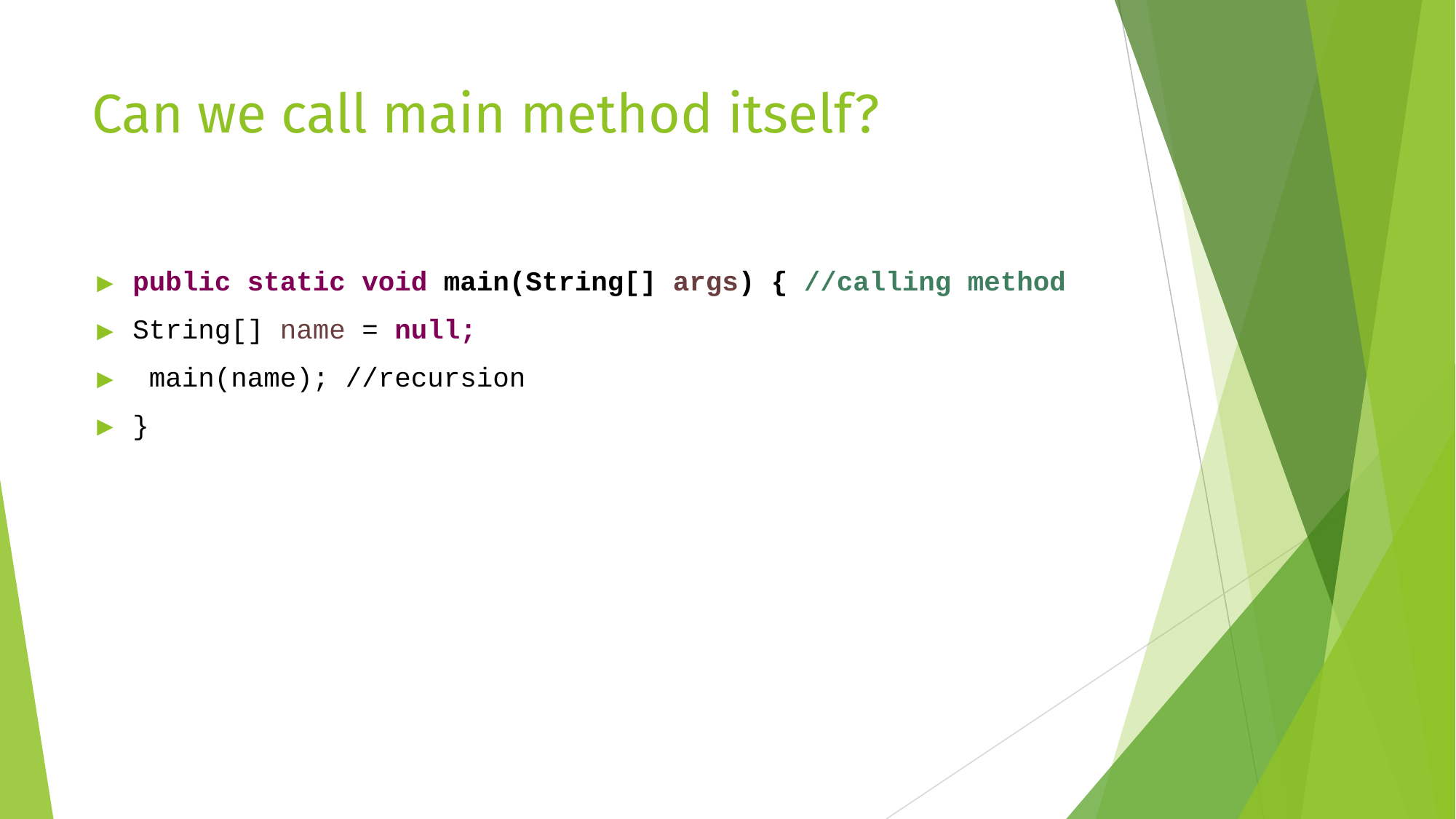

# Can we call main method itself?
public static void main(String[] args) { //calling method
String[] name = null;
 main(name); //recursion
}